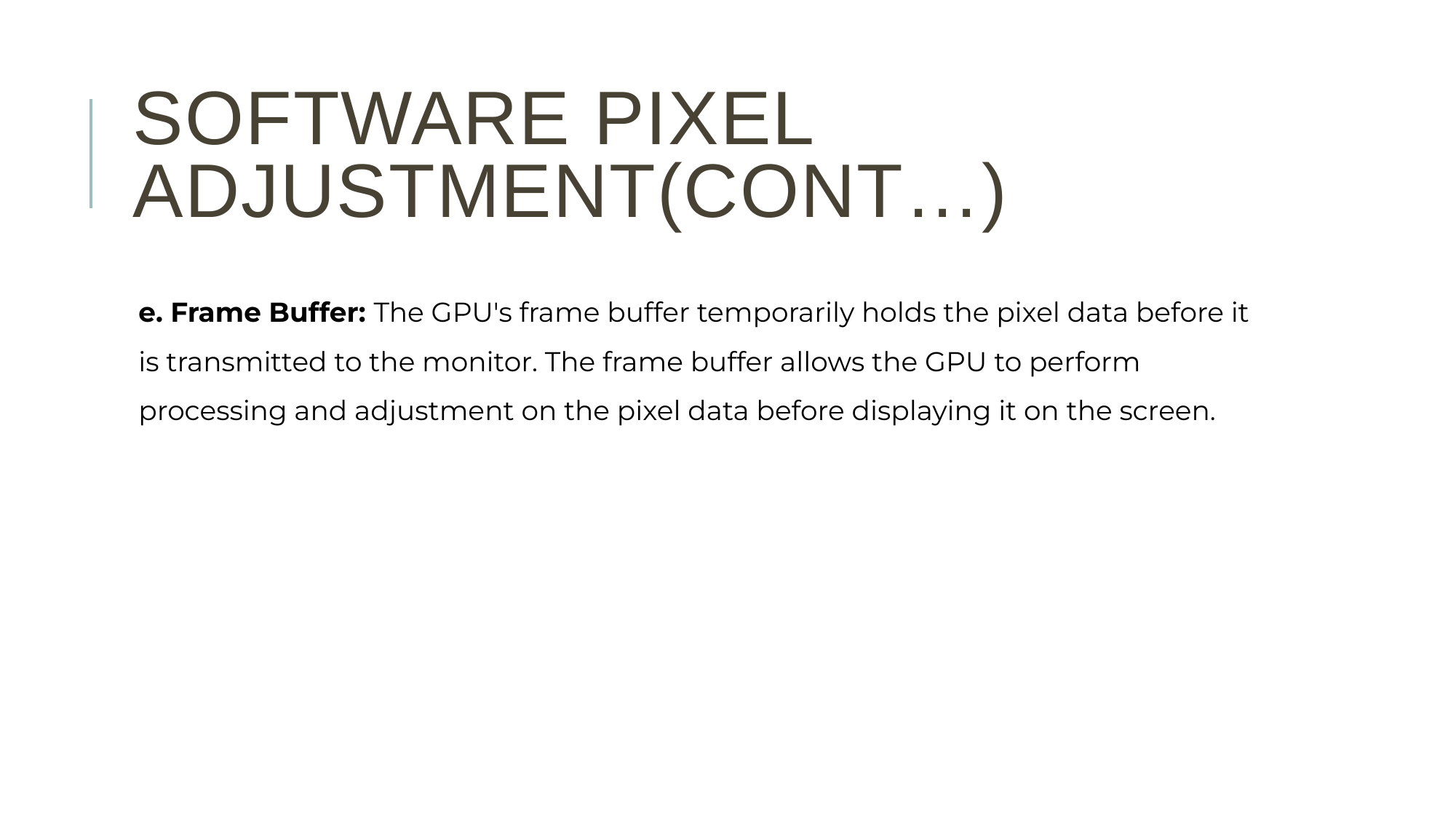

# software pixel adjustment(Cont…)
e. Frame Buffer: The GPU's frame buffer temporarily holds the pixel data before it is transmitted to the monitor. The frame buffer allows the GPU to perform processing and adjustment on the pixel data before displaying it on the screen.